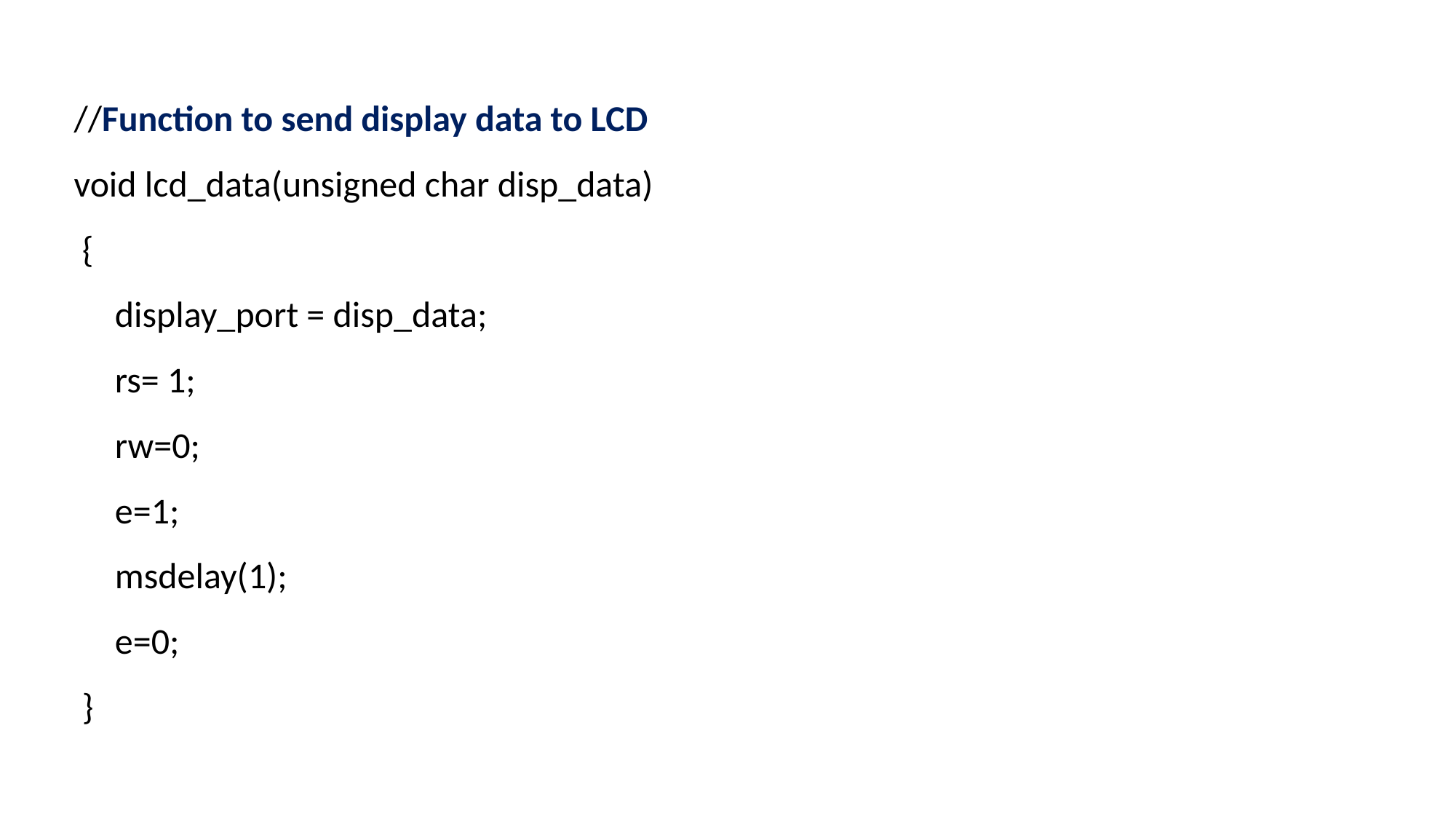

//Function to send display data to LCD
void lcd_data(unsigned char disp_data)
 {
     display_port = disp_data;
     rs= 1;
     rw=0;
     e=1;
     msdelay(1);
     e=0;
 }